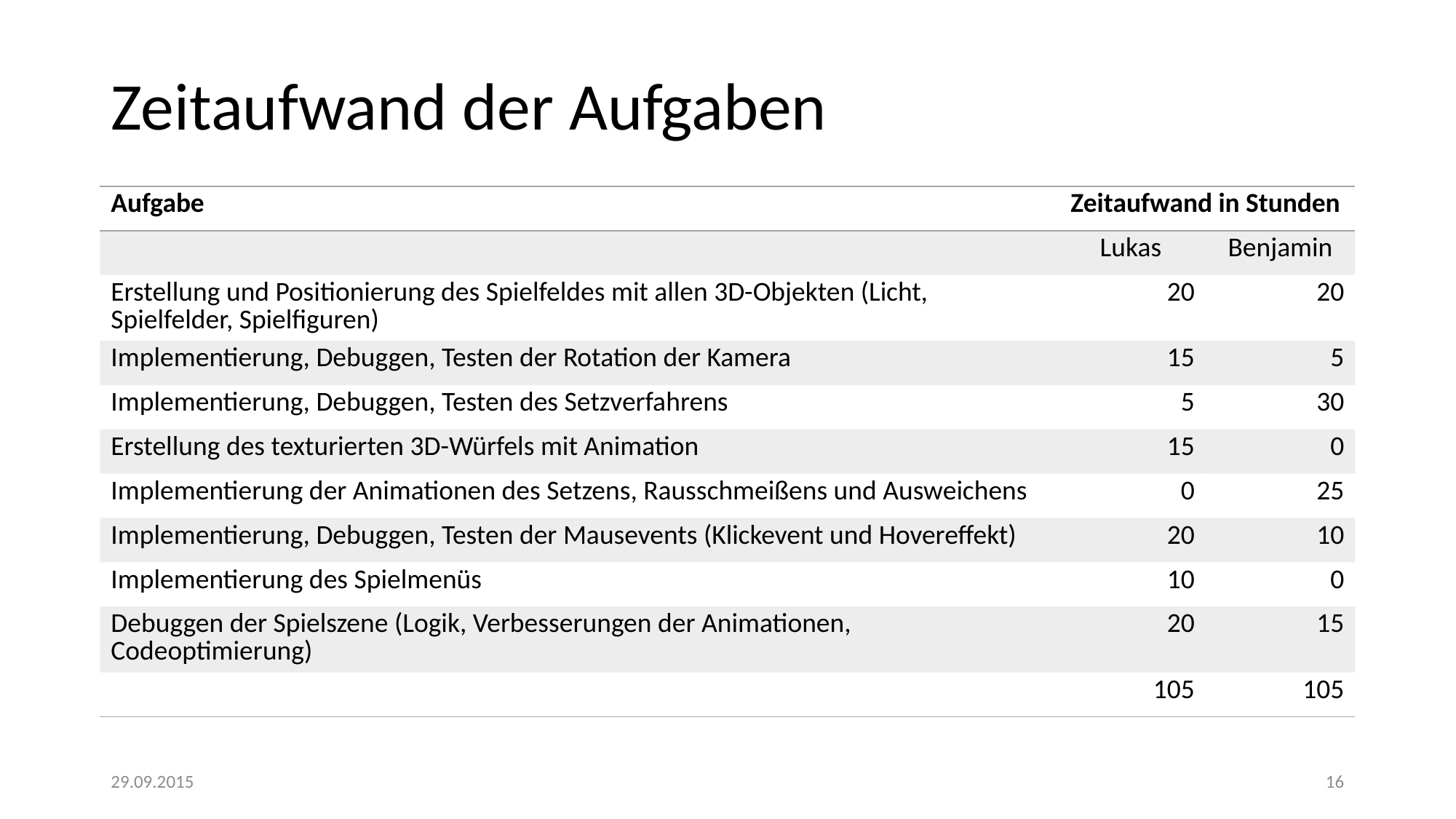

# Zeitaufwand der Aufgaben
| Aufgabe | Zeitaufwand in Stunden |  |
| --- | --- | --- |
|  | Lukas | Benjamin |
| Erstellung und Positionierung des Spielfeldes mit allen 3D-Objekten (Licht, Spielfelder, Spielfiguren) | 20 | 20 |
| Implementierung, Debuggen, Testen der Rotation der Kamera | 15 | 5 |
| Implementierung, Debuggen, Testen des Setzverfahrens | 5 | 30 |
| Erstellung des texturierten 3D-Würfels mit Animation | 15 | 0 |
| Implementierung der Animationen des Setzens, Rausschmeißens und Ausweichens | 0 | 25 |
| Implementierung, Debuggen, Testen der Mausevents (Klickevent und Hovereffekt) | 20 | 10 |
| Implementierung des Spielmenüs | 10 | 0 |
| Debuggen der Spielszene (Logik, Verbesserungen der Animationen, Codeoptimierung) | 20 | 15 |
|  | 105 | 105 |
29.09.2015

16